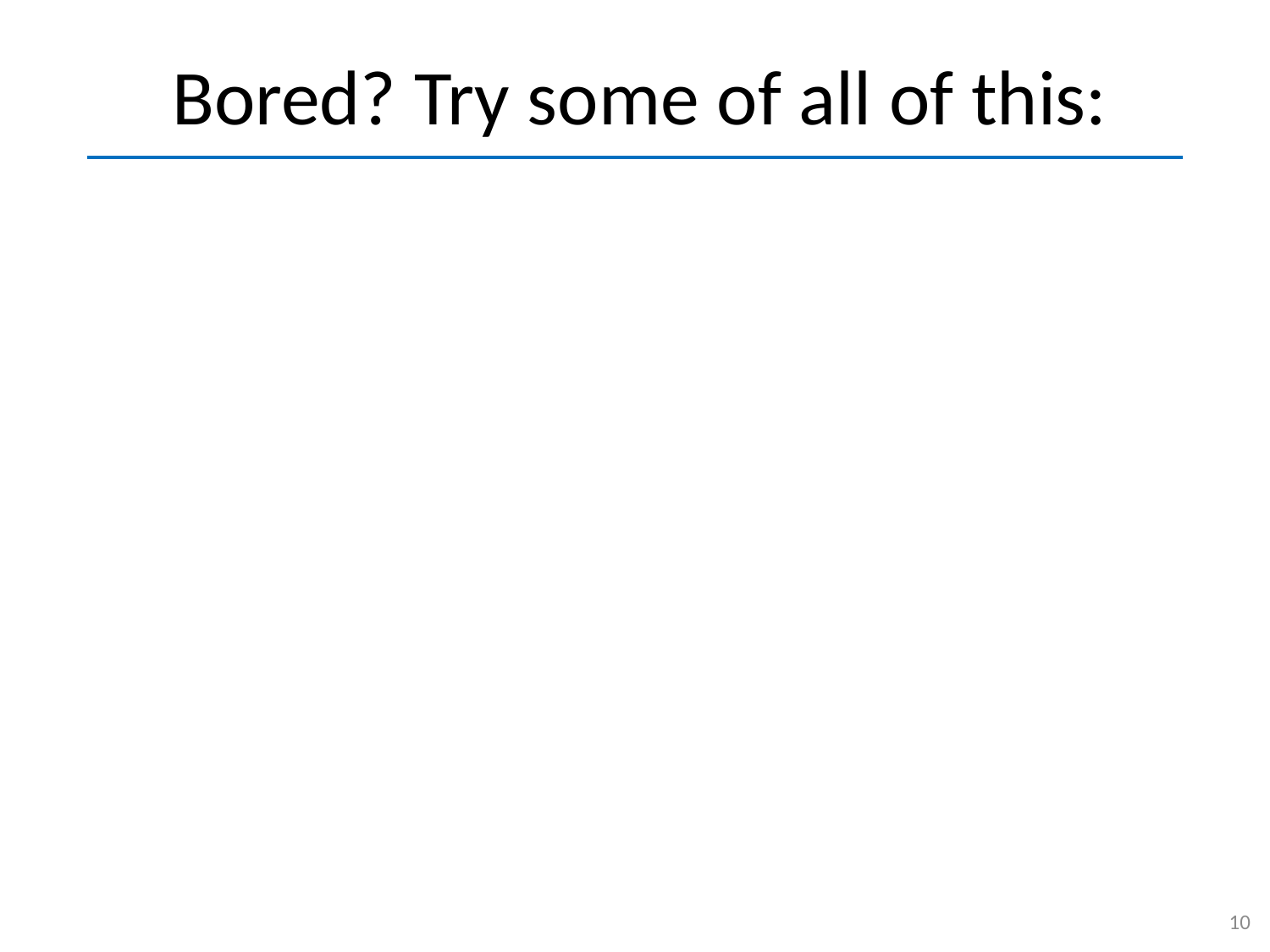

# Bored? Try some of all of this:
10